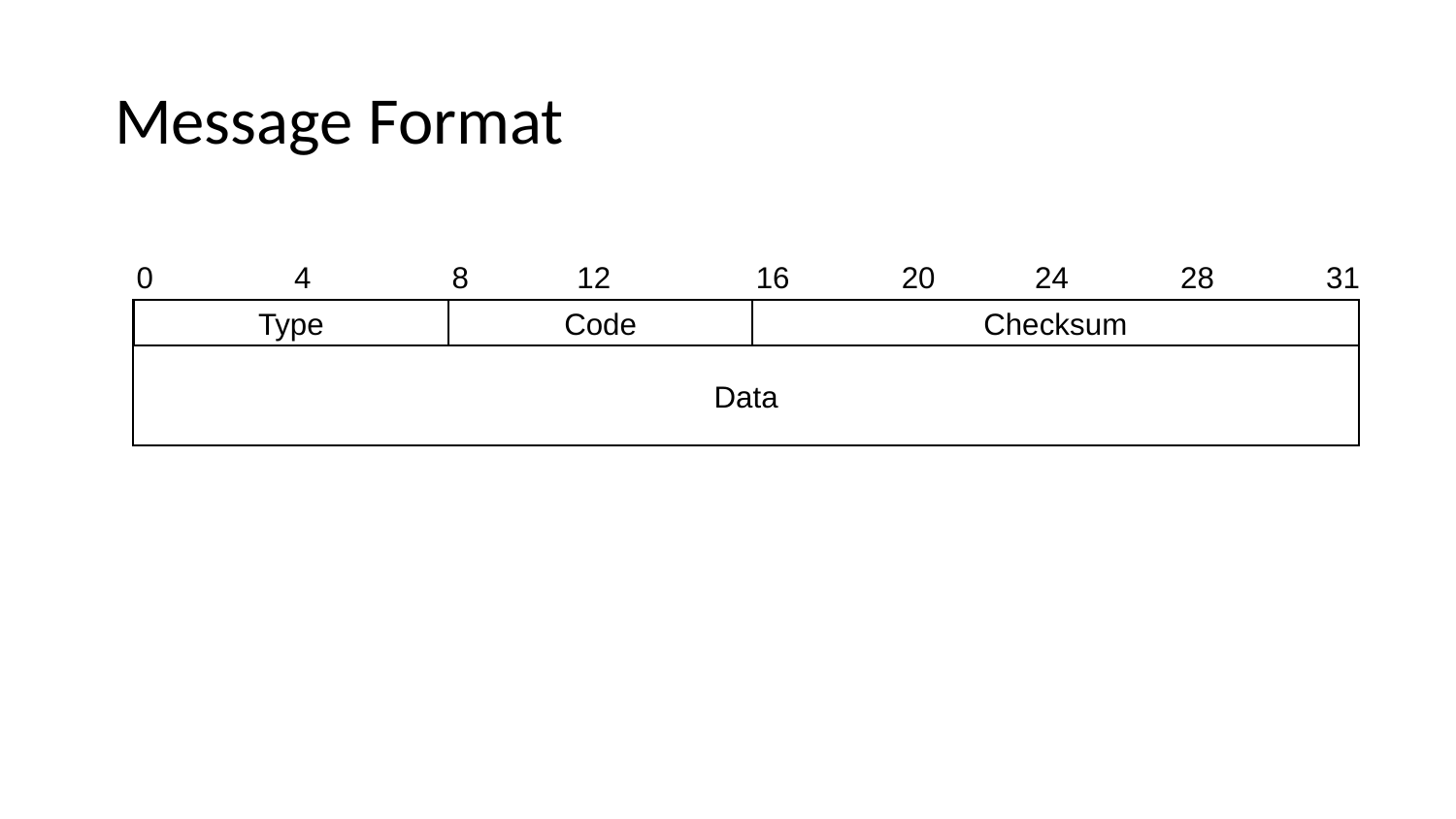

# Message Format
0
4
8
12
16
20
24
28
31

Type
Code
Checksum
Data